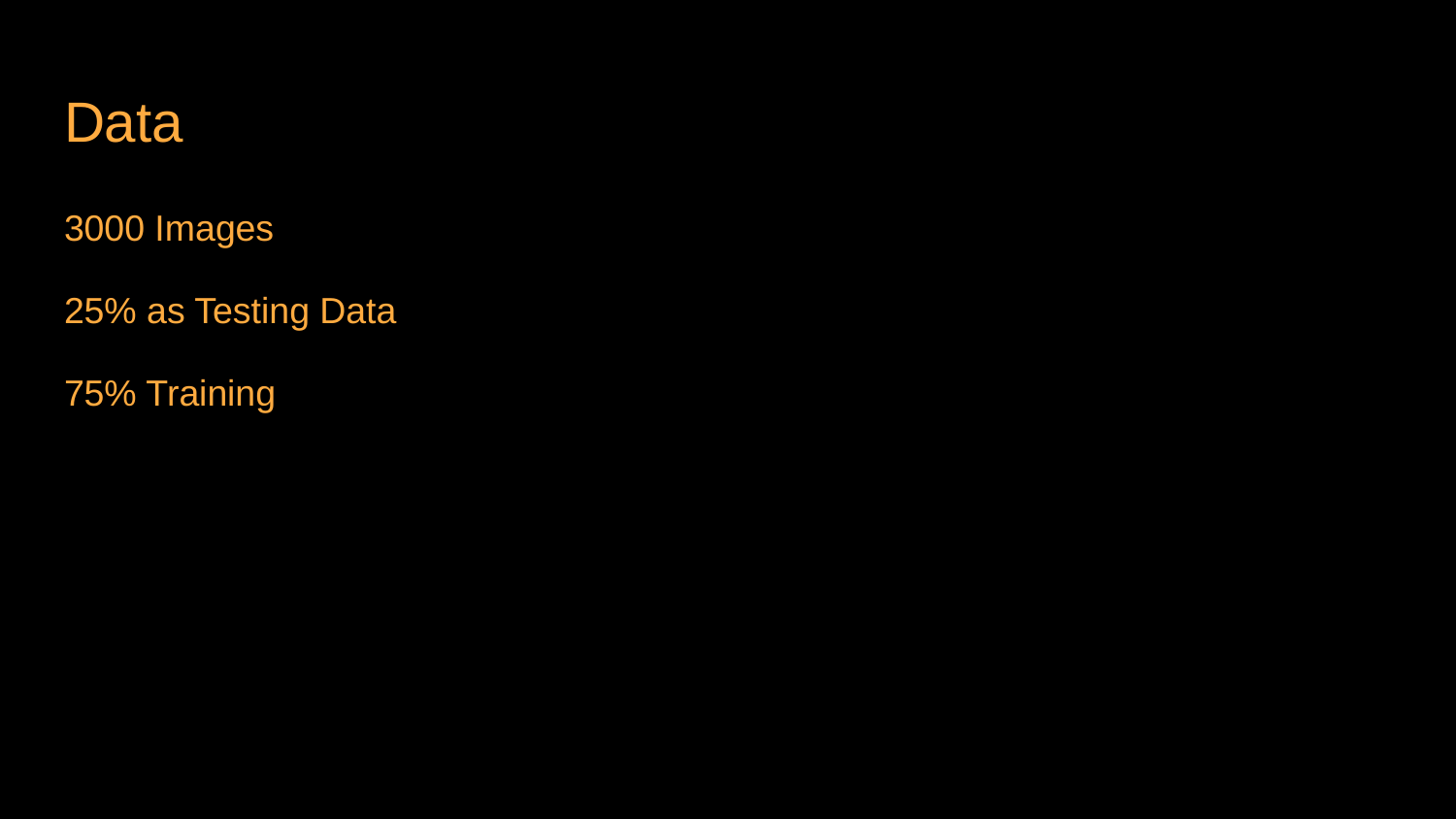

# Data
3000 Images
25% as Testing Data
75% Training